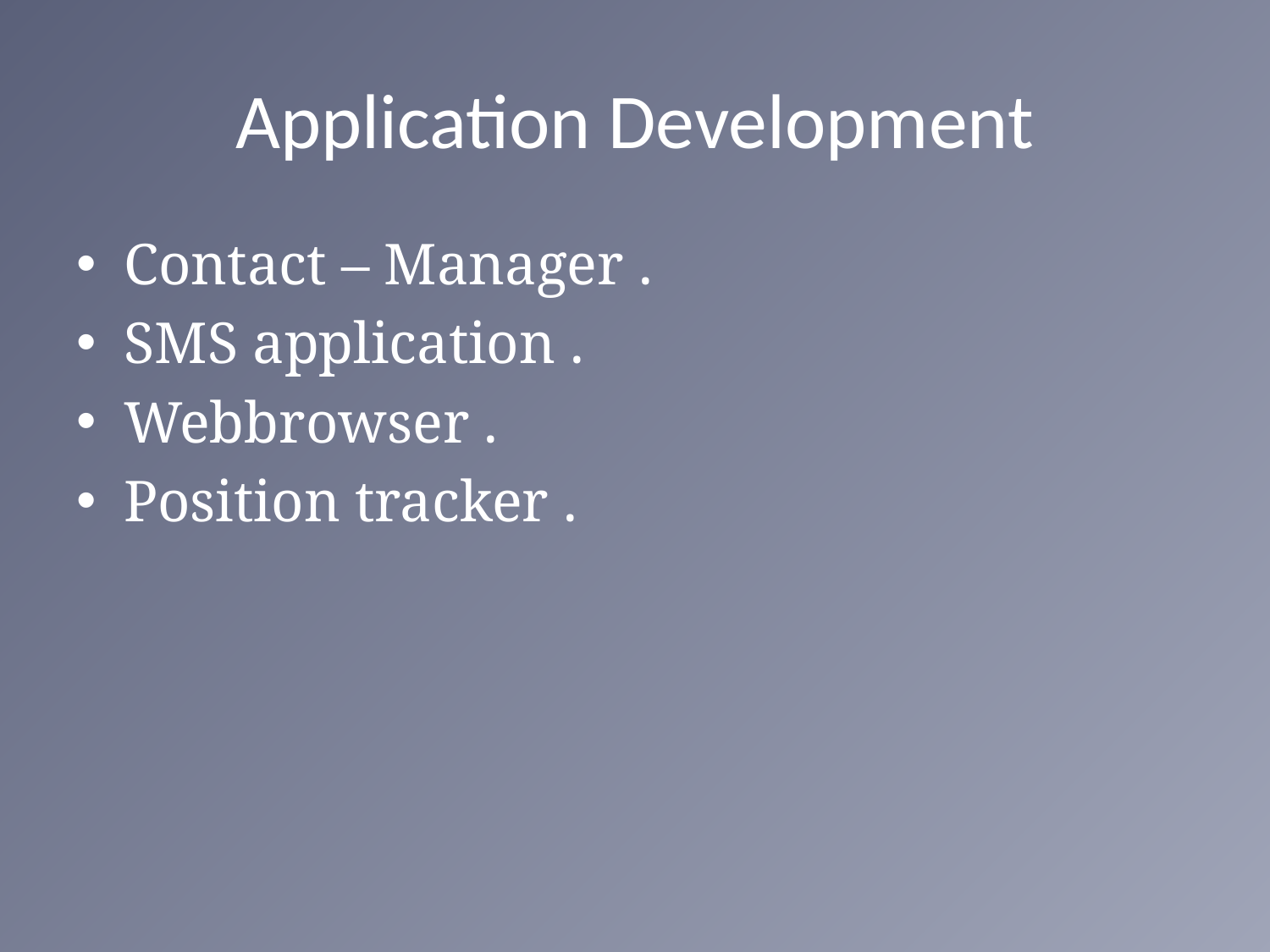

# Application Development
Contact – Manager .
SMS application .
Webbrowser .
Position tracker .